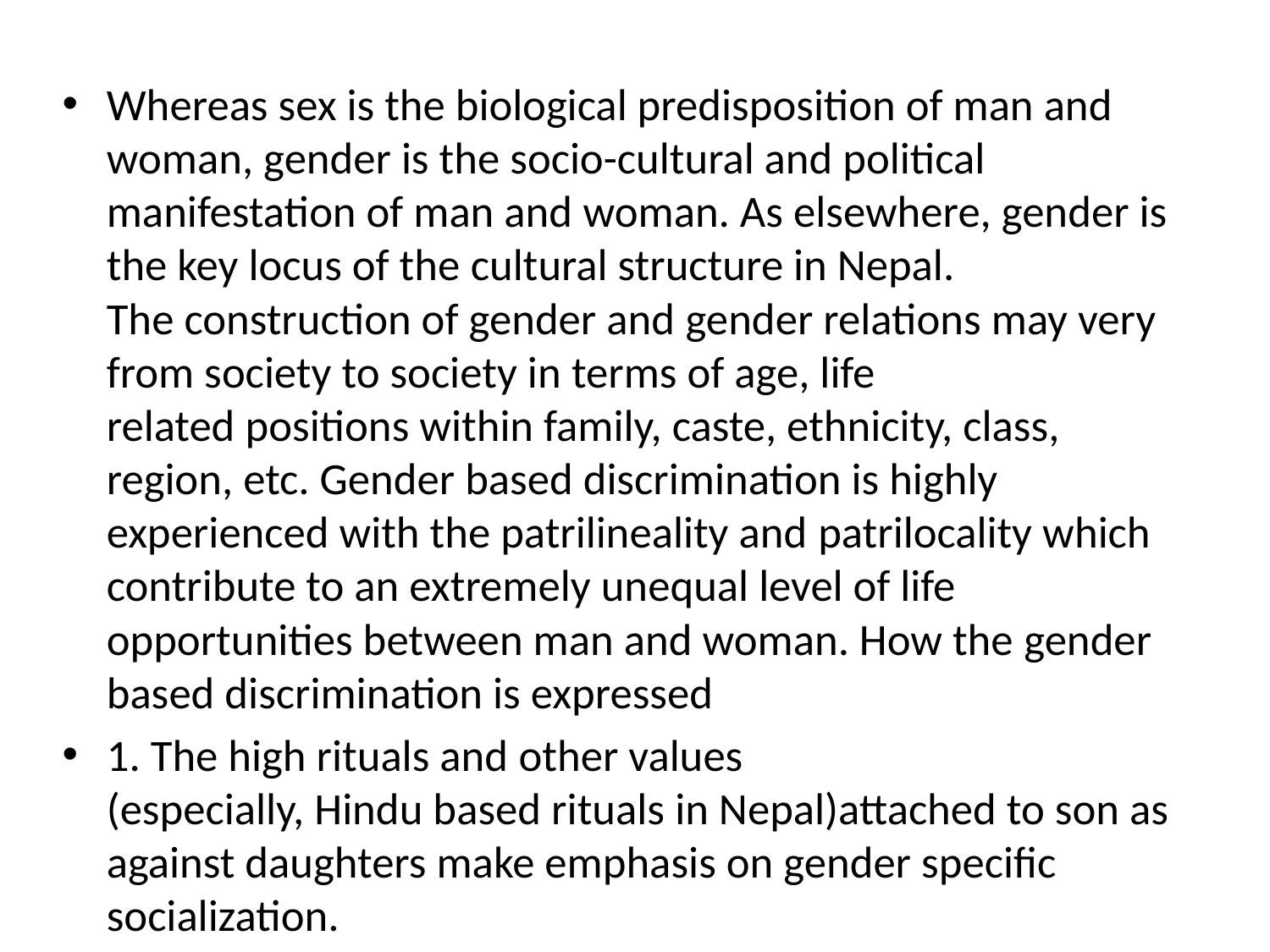

Whereas sex is the biological predisposition of man and woman, gender is the socio-cultural and political manifestation of man and woman. As elsewhere, gender is the key locus of the cultural structure in Nepal. The construction of gender and gender relations may very from society to society in terms of age, life related positions within family, caste, ethnicity, class, region, etc. Gender based discrimination is highly experienced with the patrilineality and patrilocality which contribute to an extremely unequal level of life opportunities between man and woman. How the gender based discrimination is expressed
1. The high rituals and other values (especially, Hindu based rituals in Nepal)attached to son as against daughters make emphasis on gender specific socialization.